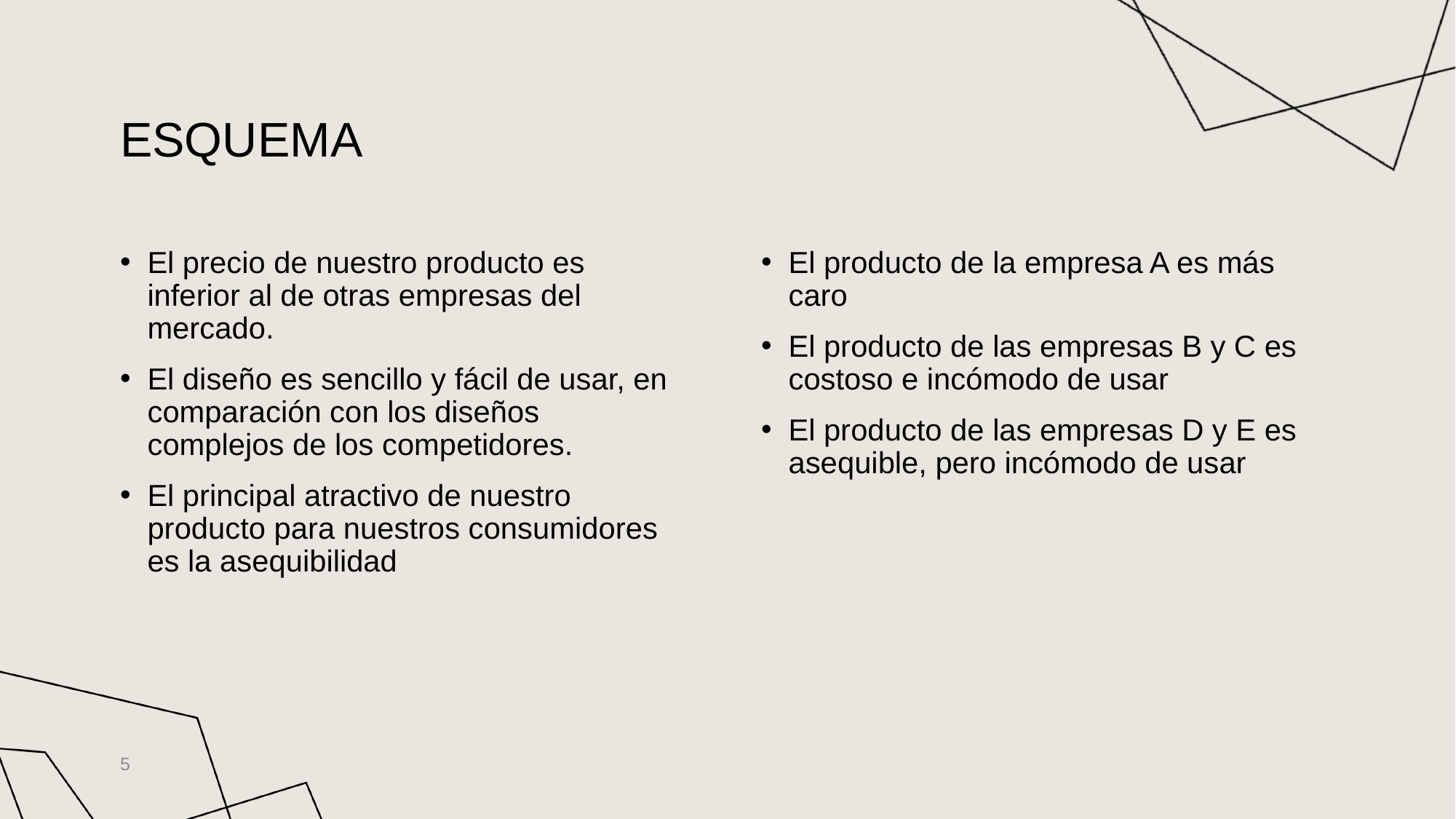

# Esquema
El precio de nuestro producto es inferior al de otras empresas del mercado.
El diseño es sencillo y fácil de usar, en comparación con los diseños complejos de los competidores.
El principal atractivo de nuestro producto para nuestros consumidores es la asequibilidad
El producto de la empresa A es más caro
El producto de las empresas B y C es costoso e incómodo de usar
El producto de las empresas D y E es asequible, pero incómodo de usar
5